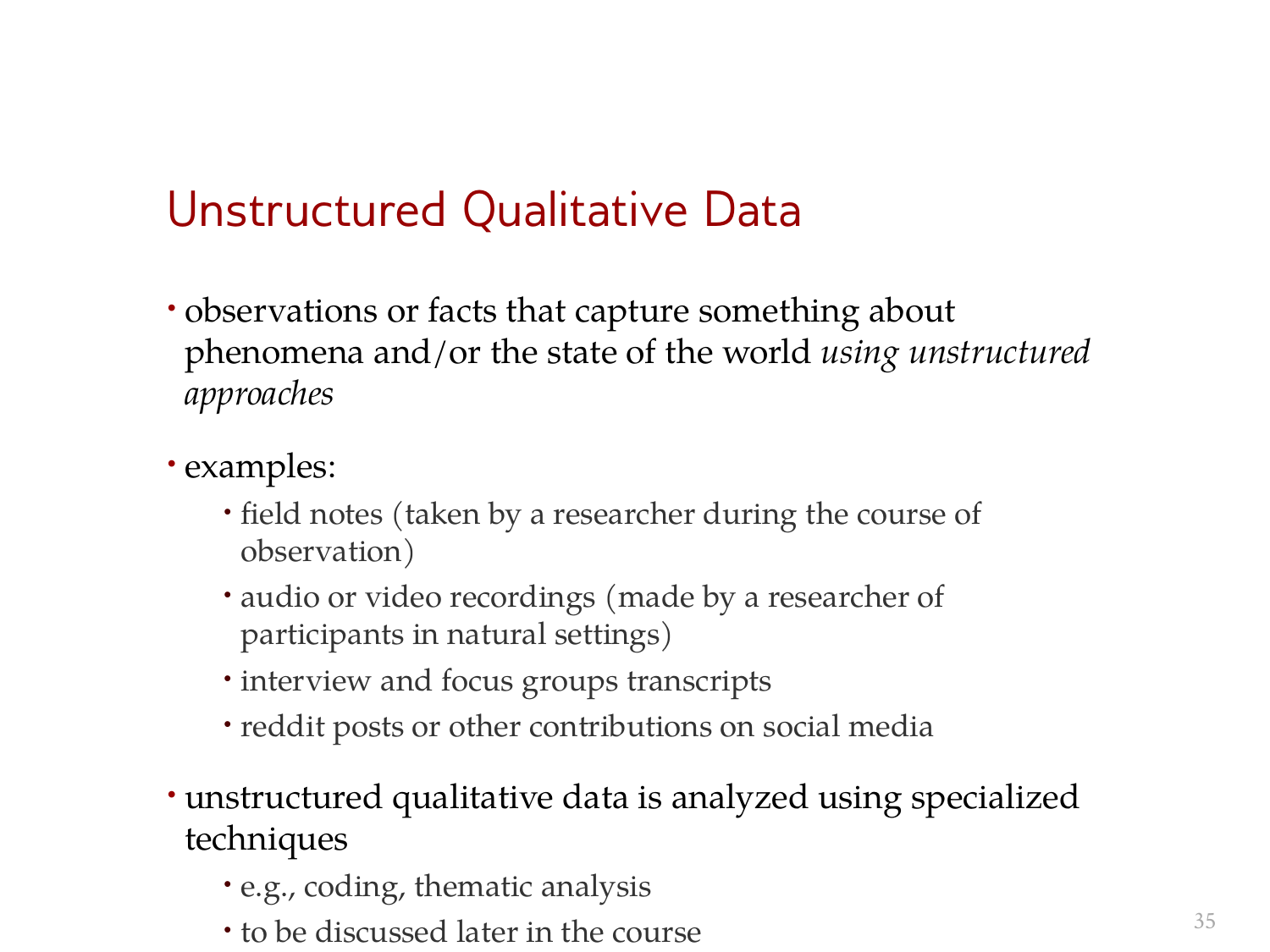

# Unstructured Qualitative Data
observations or facts that capture something about phenomena and/or the state of the world using unstructured approaches
examples:
field notes (taken by a researcher during the course of observation)
audio or video recordings (made by a researcher of participants in natural settings)
interview and focus groups transcripts
reddit posts or other contributions on social media
unstructured qualitative data is analyzed using specialized techniques
e.g., coding, thematic analysis
to be discussed later in the course

35